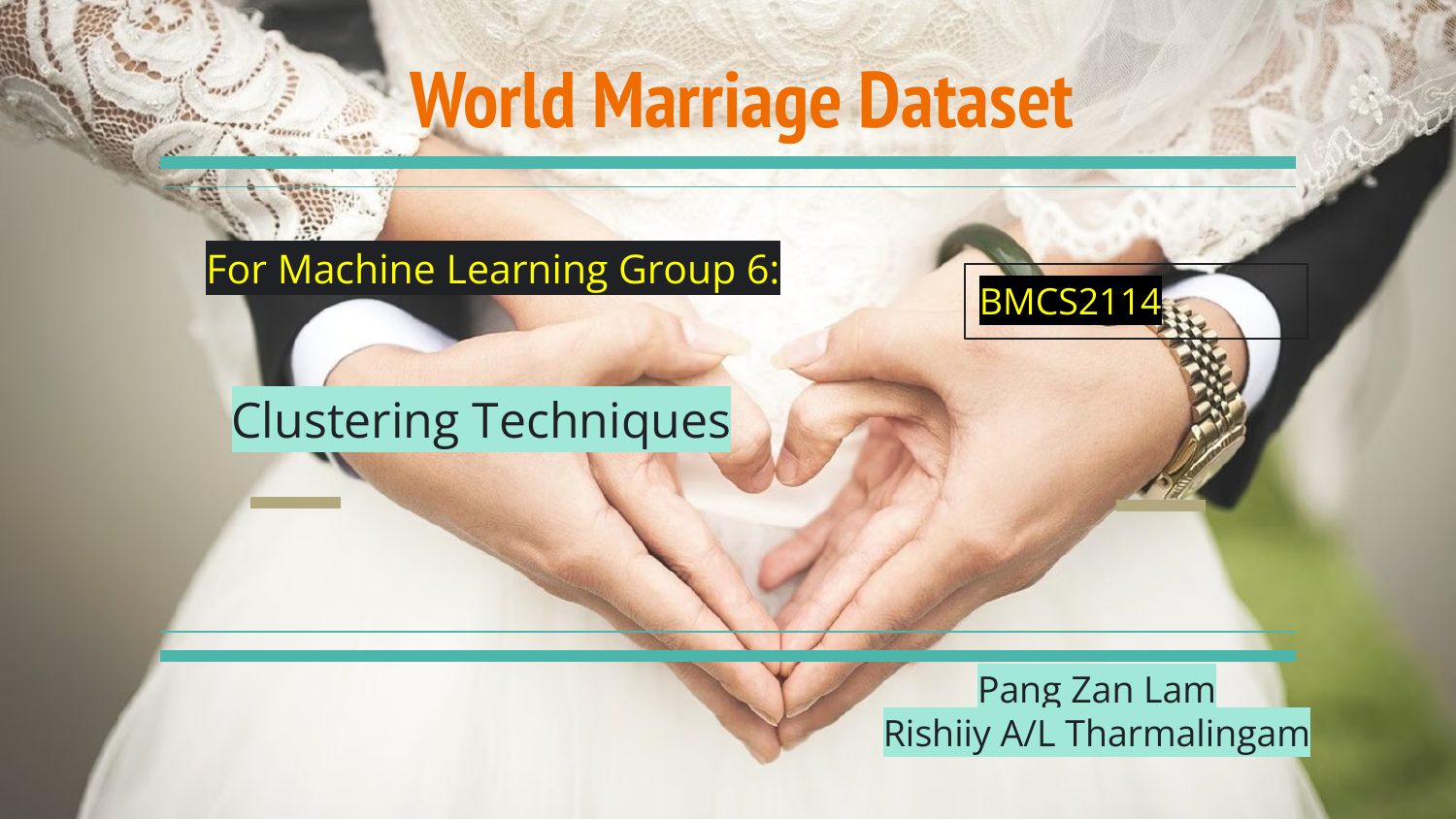

# World Marriage Dataset
For Machine Learning Group 6:
BMCS2114
Clustering Techniques
Pang Zan Lam
Rishiiy A/L Tharmalingam